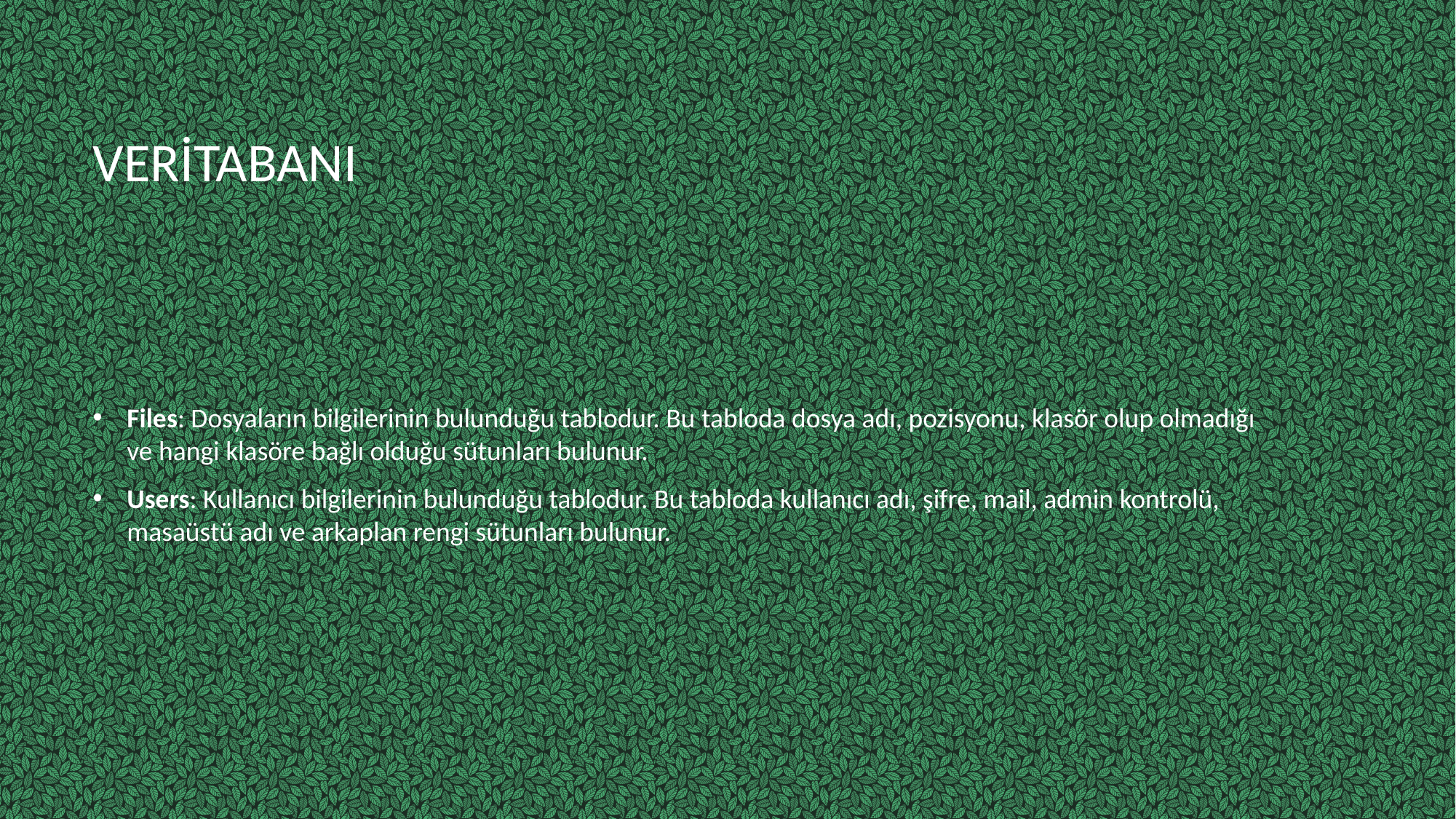

# veritabanı
Files: Dosyaların bilgilerinin bulunduğu tablodur. Bu tabloda dosya adı, pozisyonu, klasör olup olmadığı ve hangi klasöre bağlı olduğu sütunları bulunur.
Users: Kullanıcı bilgilerinin bulunduğu tablodur. Bu tabloda kullanıcı adı, şifre, mail, admin kontrolü, masaüstü adı ve arkaplan rengi sütunları bulunur.